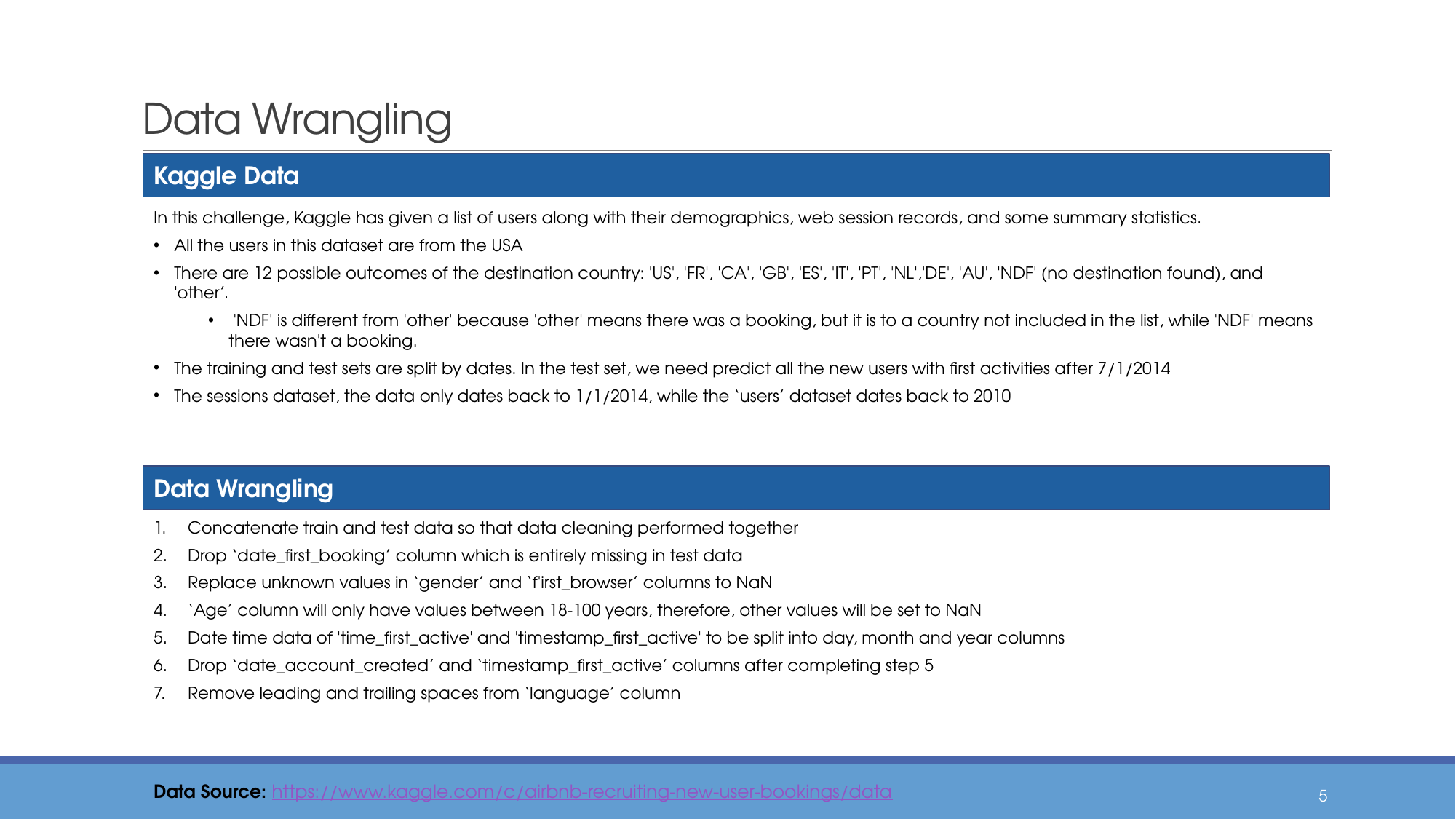

# Data Wrangling
Kaggle Data
In this challenge, Kaggle has given a list of users along with their demographics, web session records, and some summary statistics.
All the users in this dataset are from the USA
There are 12 possible outcomes of the destination country: 'US', 'FR', 'CA', 'GB', 'ES', 'IT', 'PT', 'NL','DE', 'AU', 'NDF' (no destination found), and 'other’.
 'NDF' is different from 'other' because 'other' means there was a booking, but it is to a country not included in the list, while 'NDF' means there wasn't a booking.
The training and test sets are split by dates. In the test set, we need predict all the new users with first activities after 7/1/2014
The sessions dataset, the data only dates back to 1/1/2014, while the ‘users’ dataset dates back to 2010
Data Wrangling
Concatenate train and test data so that data cleaning performed together
Drop ‘date_first_booking’ column which is entirely missing in test data
Replace unknown values in ‘gender’ and ‘f'irst_browser’ columns to NaN
‘Age’ column will only have values between 18-100 years, therefore, other values will be set to NaN
Date time data of 'time_first_active' and 'timestamp_first_active' to be split into day, month and year columns
Drop ‘date_account_created’ and ‘timestamp_first_active’ columns after completing step 5
Remove leading and trailing spaces from ‘language’ column
5
Data Source: https://www.kaggle.com/c/airbnb-recruiting-new-user-bookings/data